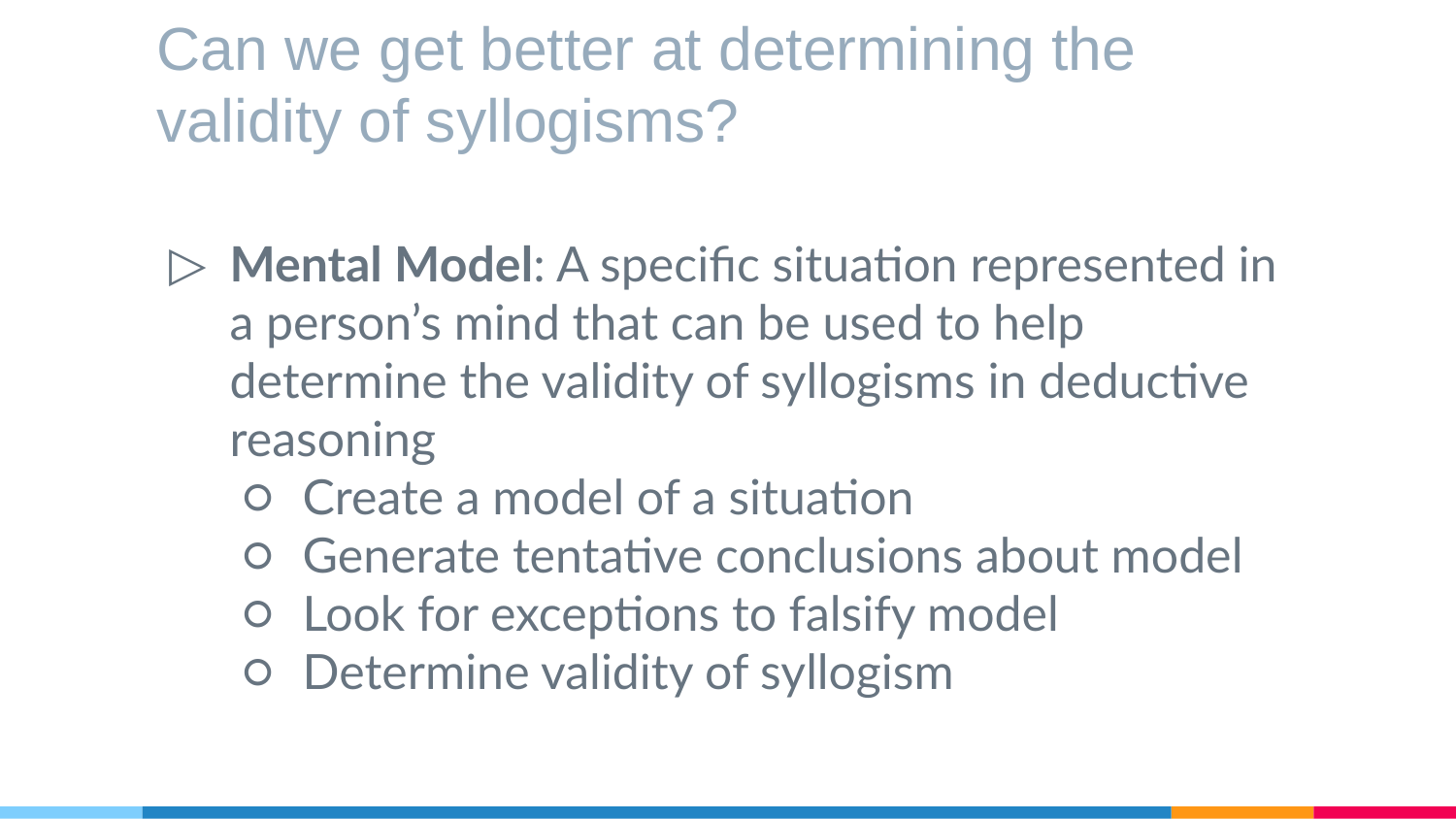

# Can we get better at determining the validity of syllogisms?
Mental Model: A specific situation represented in a person’s mind that can be used to help determine the validity of syllogisms in deductive reasoning
Create a model of a situation
Generate tentative conclusions about model
Look for exceptions to falsify model
Determine validity of syllogism